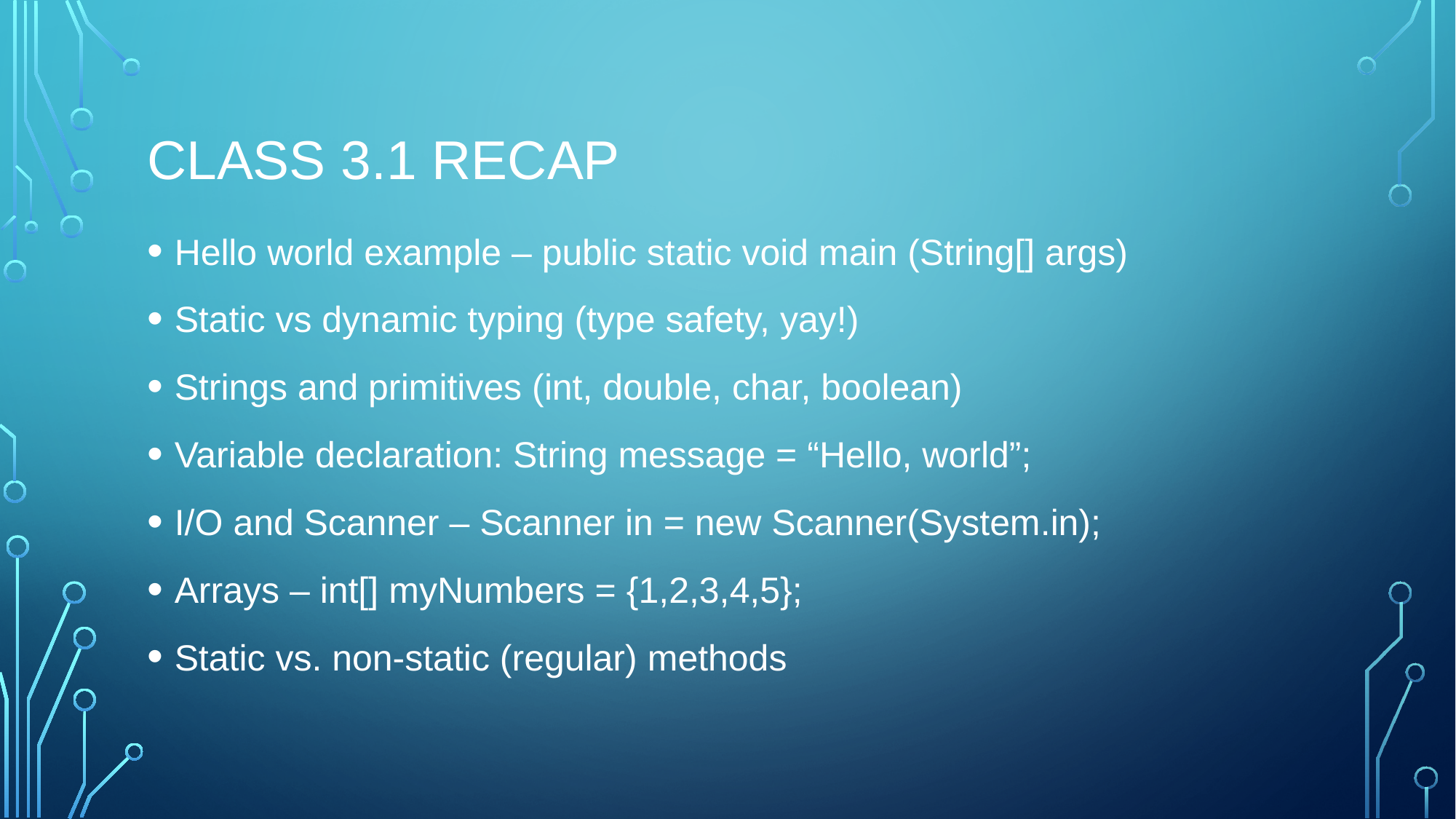

# Class 3.1 Recap
Hello world example – public static void main (String[] args)
Static vs dynamic typing (type safety, yay!)
Strings and primitives (int, double, char, boolean)
Variable declaration: String message = “Hello, world”;
I/O and Scanner – Scanner in = new Scanner(System.in);
Arrays – int[] myNumbers = {1,2,3,4,5};
Static vs. non-static (regular) methods